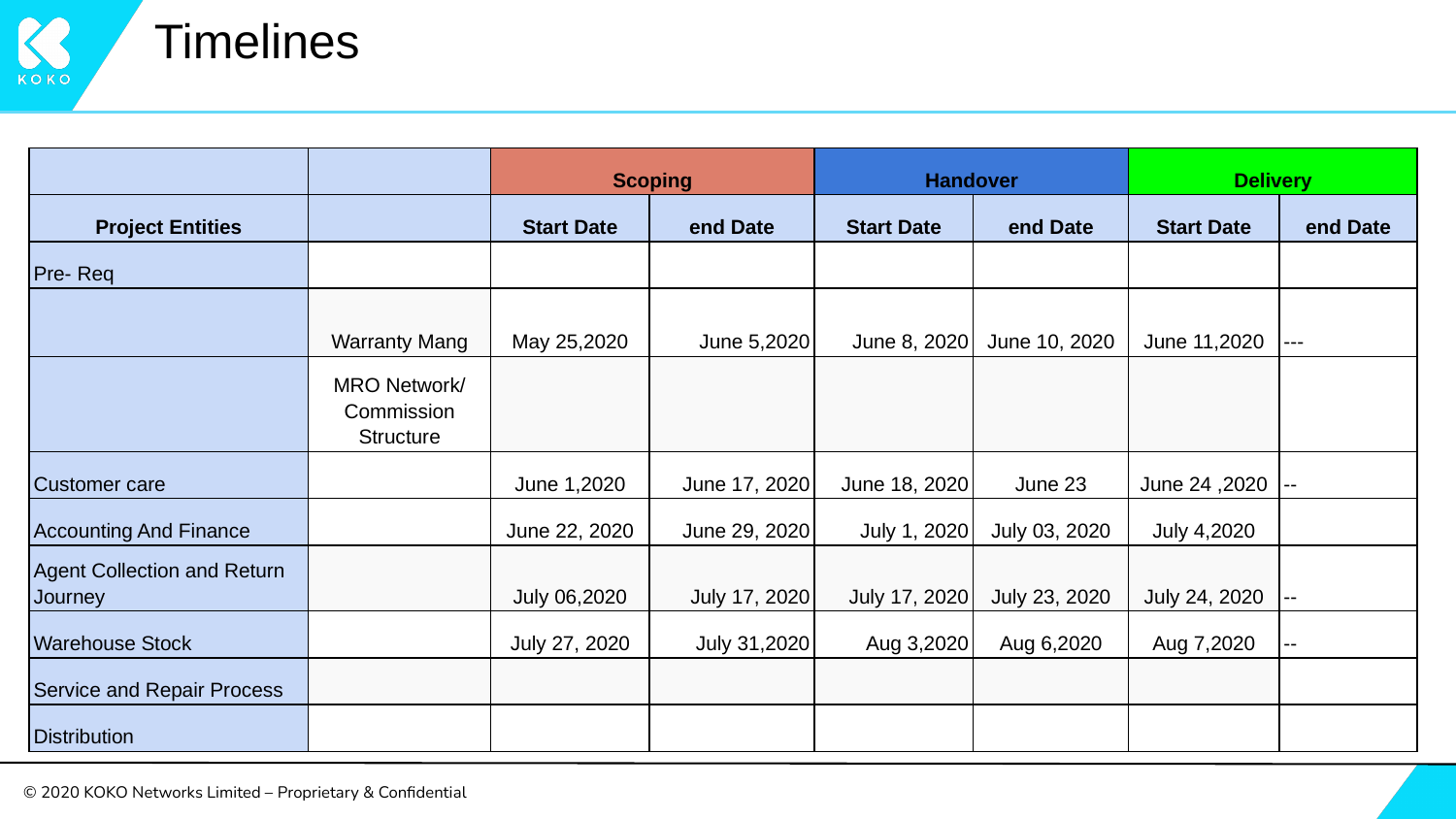

# Timelines
|  |  | Scoping |  | Handover |  | Delivery |  |
| --- | --- | --- | --- | --- | --- | --- | --- |
| Project Entities |  | Start Date | end Date | Start Date | end Date | Start Date | end Date |
| Pre- Req |  |  |  |  |  |  |  |
|  | Warranty Mang | May 25,2020 | June 5,2020 | June 8, 2020 | June 10, 2020 | June 11,2020 | --- |
|  | MRO Network/ Commission Structure |  |  |  |  |  |  |
| Customer care |  | June 1,2020 | June 17, 2020 | June 18, 2020 | June 23 | June 24 ,2020 | -- |
| Accounting And Finance |  | June 22, 2020 | June 29, 2020 | July 1, 2020 | July 03, 2020 | July 4,2020 |  |
| Agent Collection and Return Journey |  | July 06,2020 | July 17, 2020 | July 17, 2020 | July 23, 2020 | July 24, 2020 | -- |
| Warehouse Stock |  | July 27, 2020 | July 31,2020 | Aug 3,2020 | Aug 6,2020 | Aug 7,2020 | -- |
| Service and Repair Process |  |  |  |  |  |  |  |
| Distribution |  |  |  |  |  |  |  |